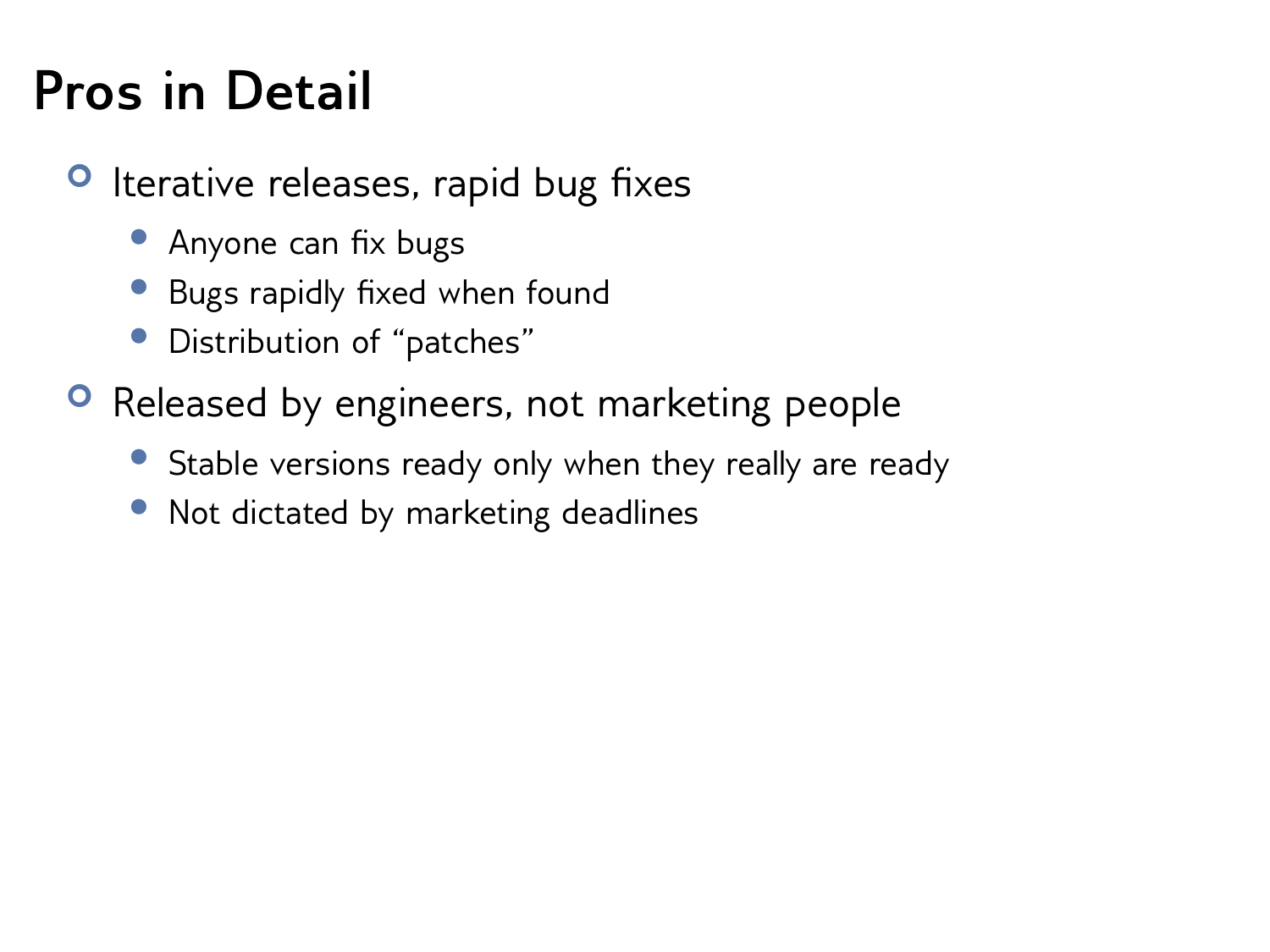

# Pros in Detail
Iterative releases, rapid bug fixes
Anyone can fix bugs
Bugs rapidly fixed when found
Distribution of “patches”
Released by engineers, not marketing people
Stable versions ready only when they really are ready
Not dictated by marketing deadlines